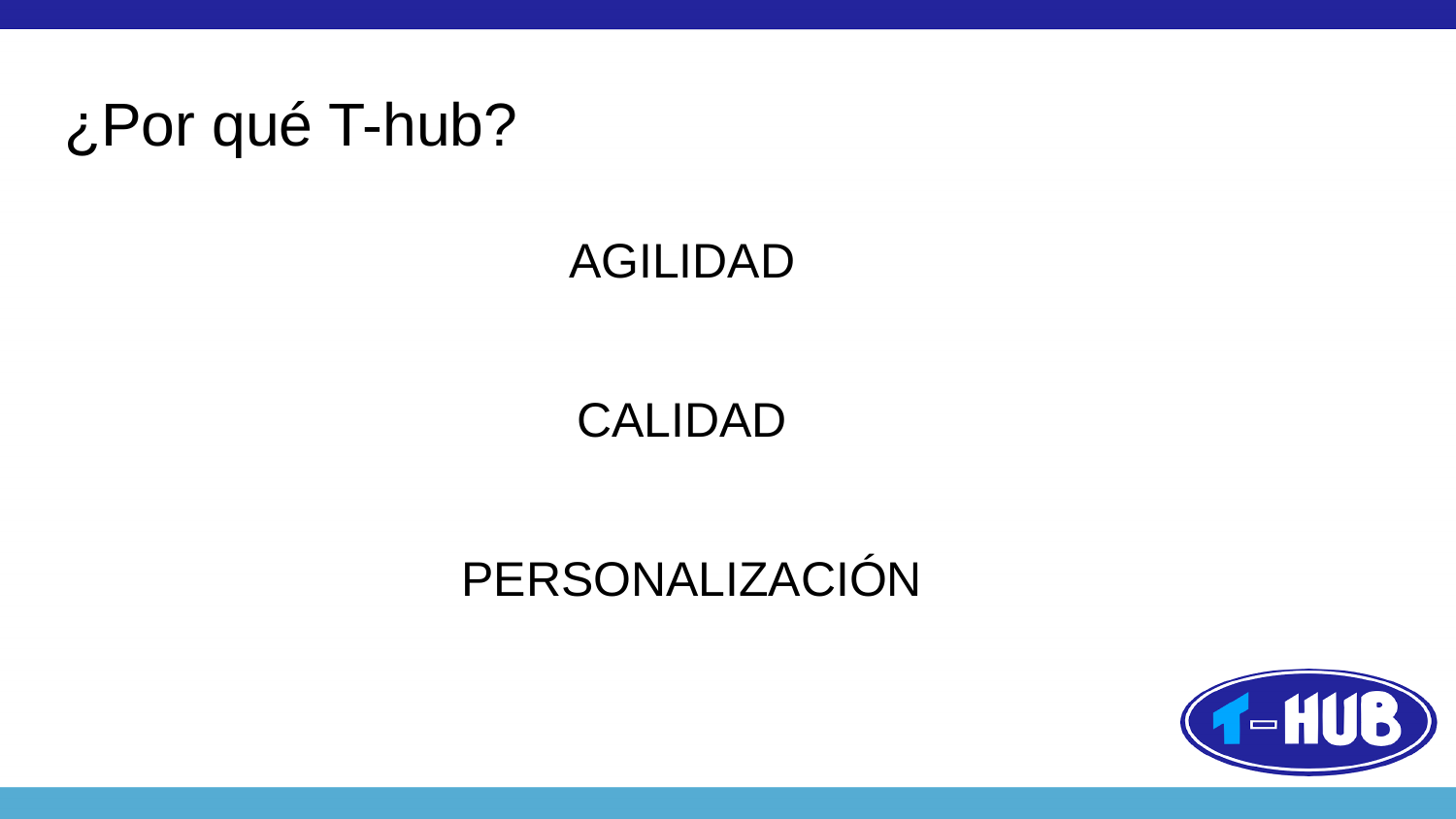

# ¿Por qué T-hub?
AGILIDAD
CALIDAD
PERSONALIZACIÓN